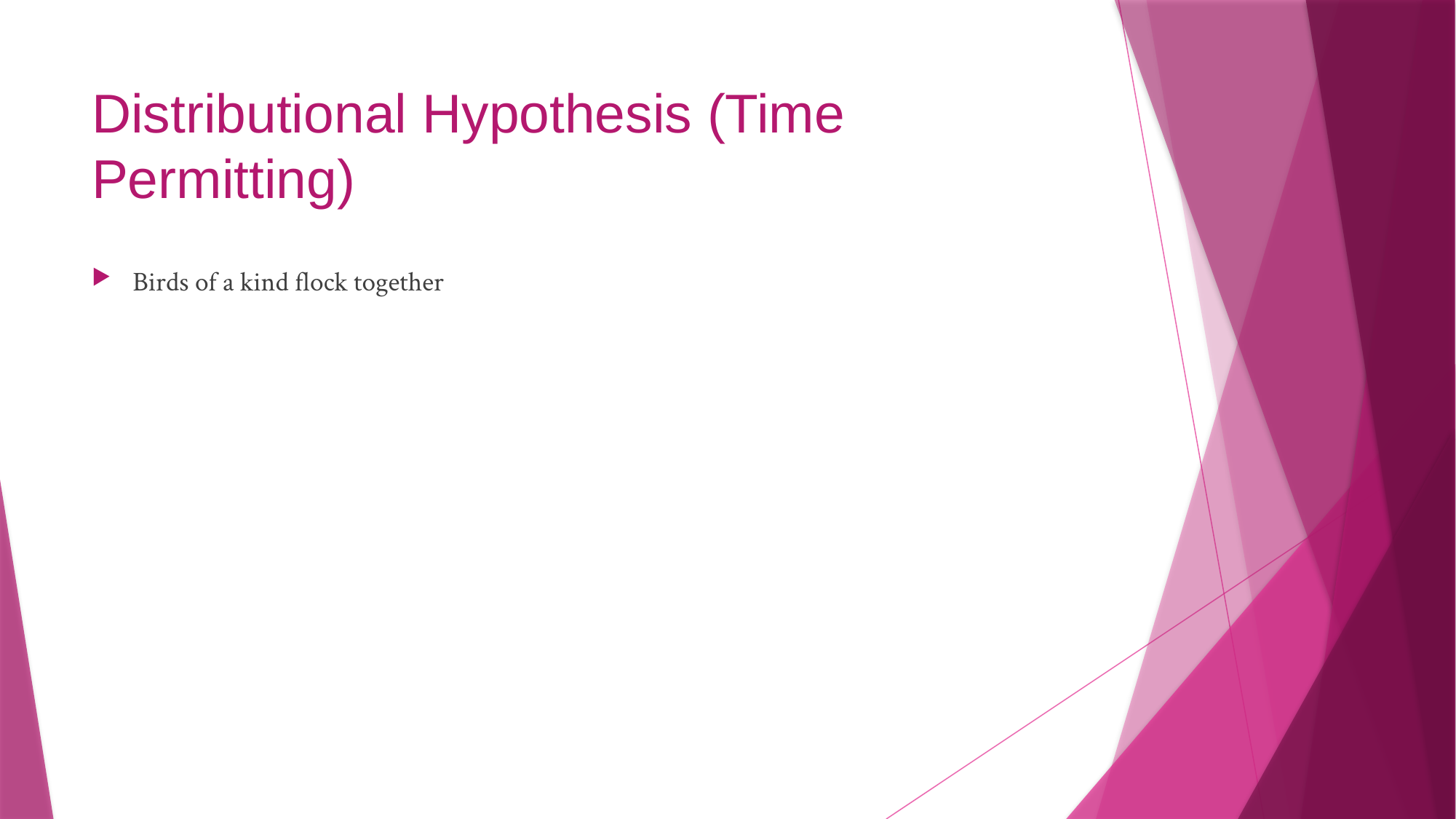

# Distributional Hypothesis (Time Permitting)
Birds of a kind flock together